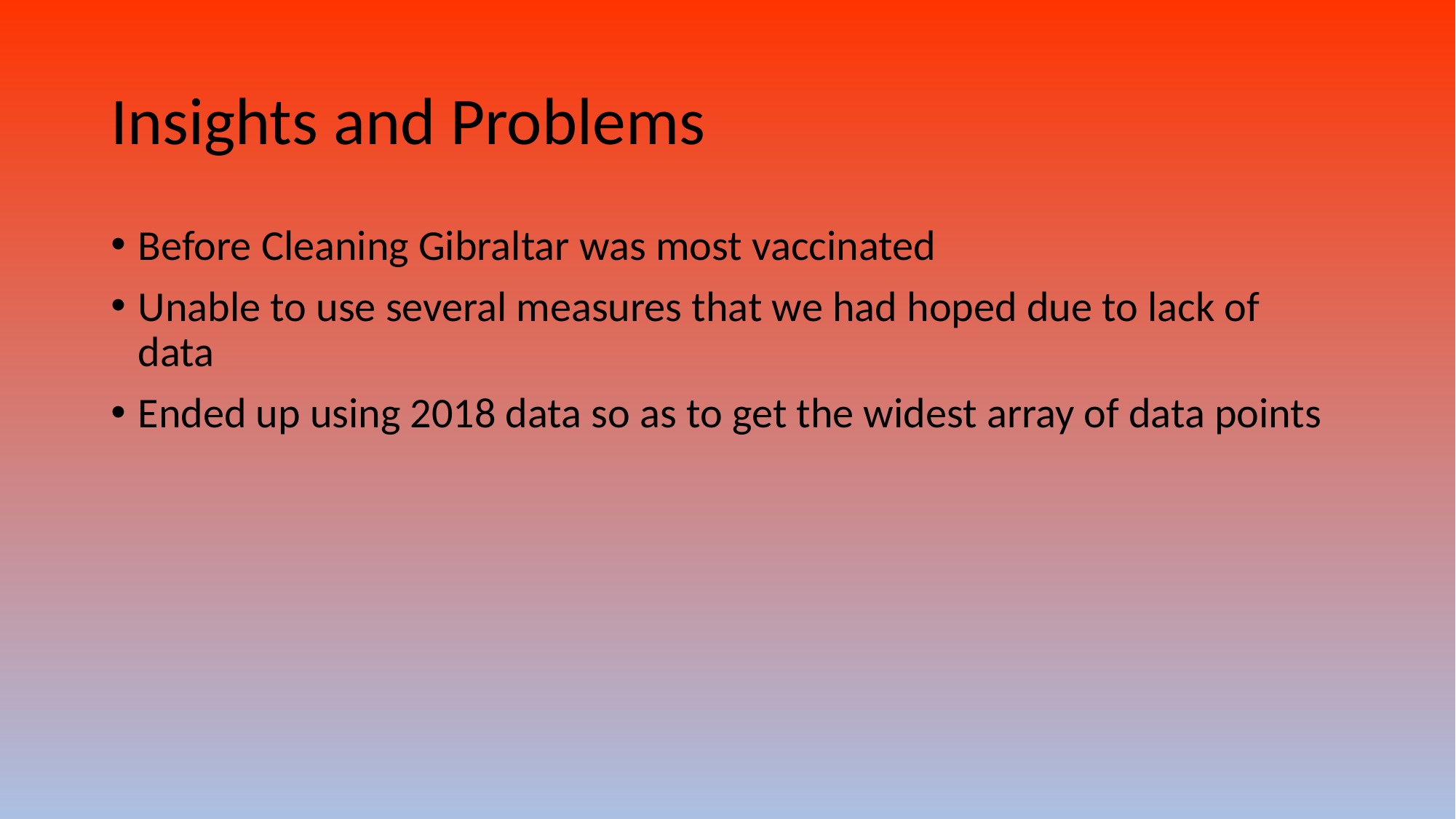

# Insights and Problems
Before Cleaning Gibraltar was most vaccinated
Unable to use several measures that we had hoped due to lack of data
Ended up using 2018 data so as to get the widest array of data points